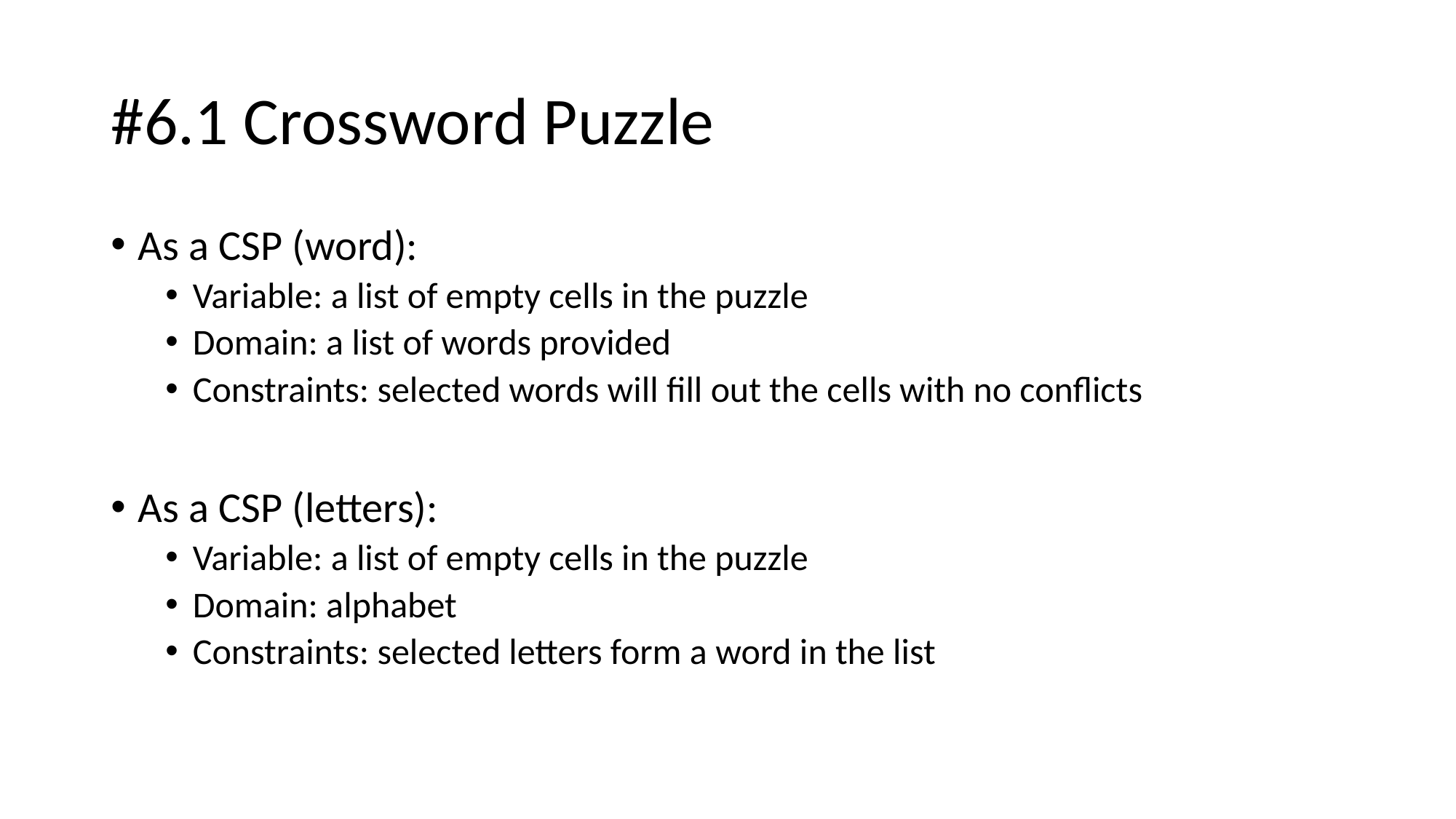

# #6.1 Crossword Puzzle
As a CSP (word):
Variable: a list of empty cells in the puzzle
Domain: a list of words provided
Constraints: selected words will fill out the cells with no conflicts

As a CSP (letters):
Variable: a list of empty cells in the puzzle
Domain: alphabet
Constraints: selected letters form a word in the list